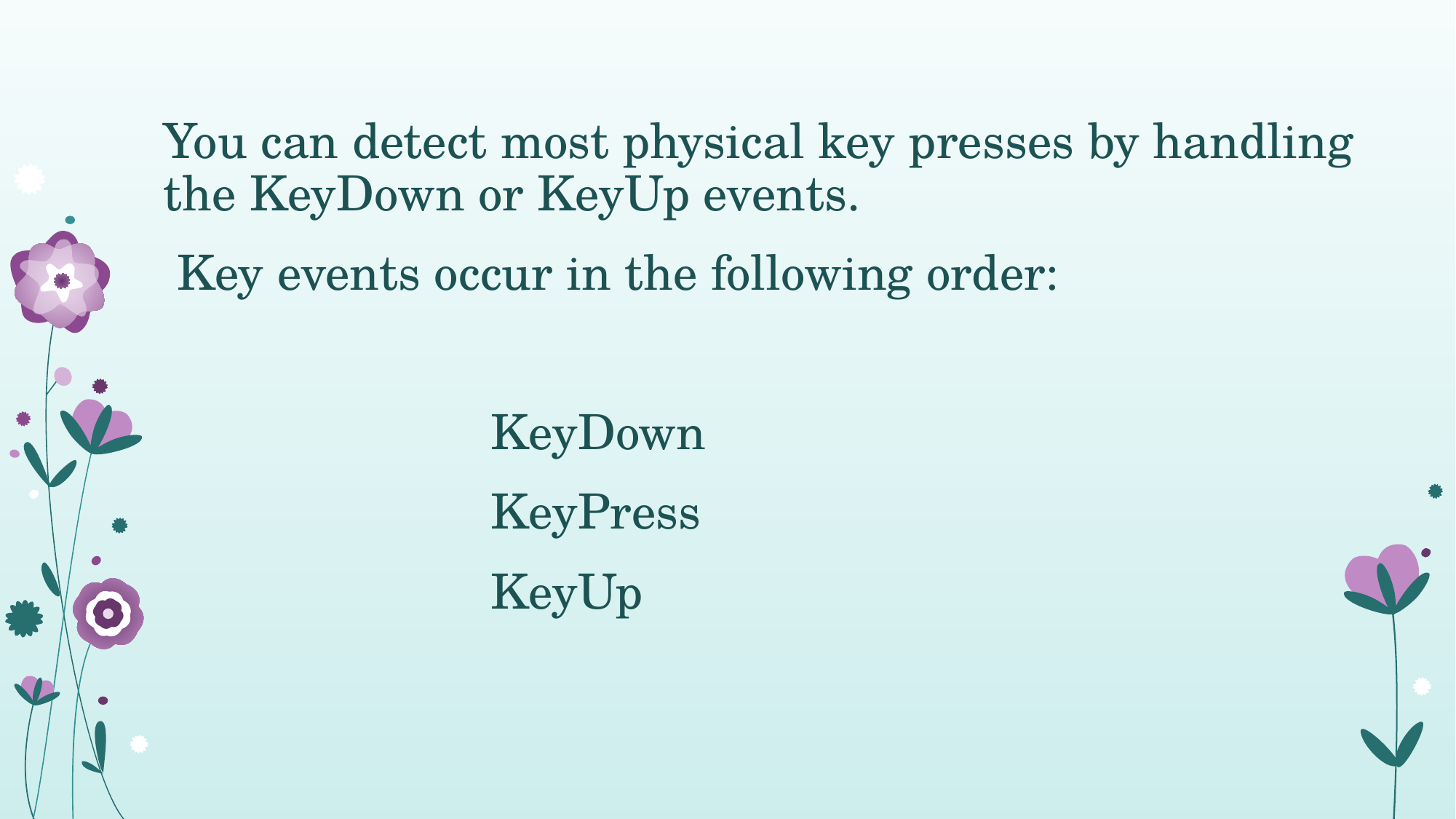

You can detect most physical key presses by handling the KeyDown or KeyUp events.
 Key events occur in the following order:

			KeyDown
			KeyPress
			KeyUp